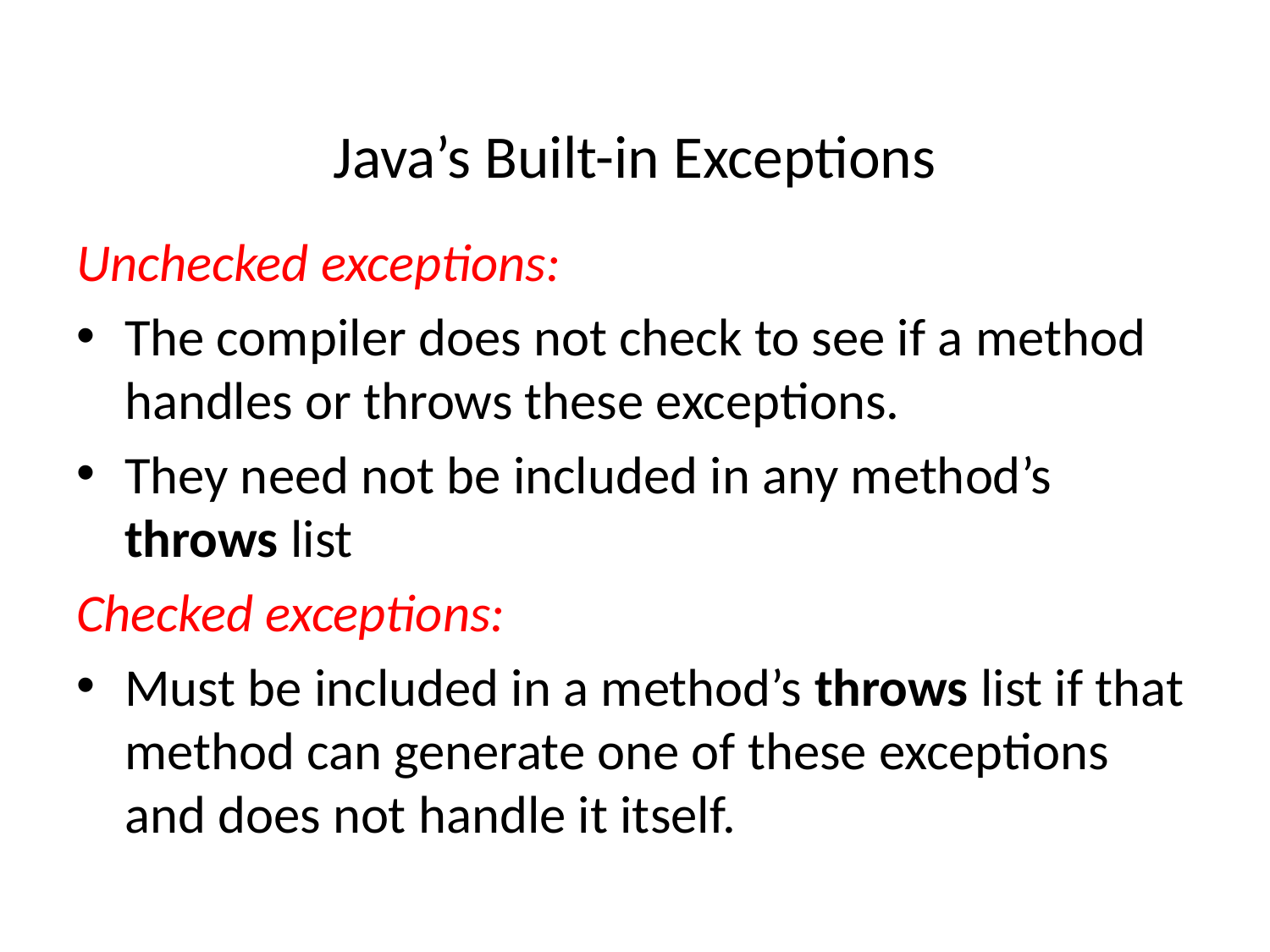

# Java’s Built-in Exceptions
Unchecked exceptions:
The compiler does not check to see if a method handles or throws these exceptions.
They need not be included in any method’s throws list
Checked exceptions:
Must be included in a method’s throws list if that method can generate one of these exceptions and does not handle it itself.